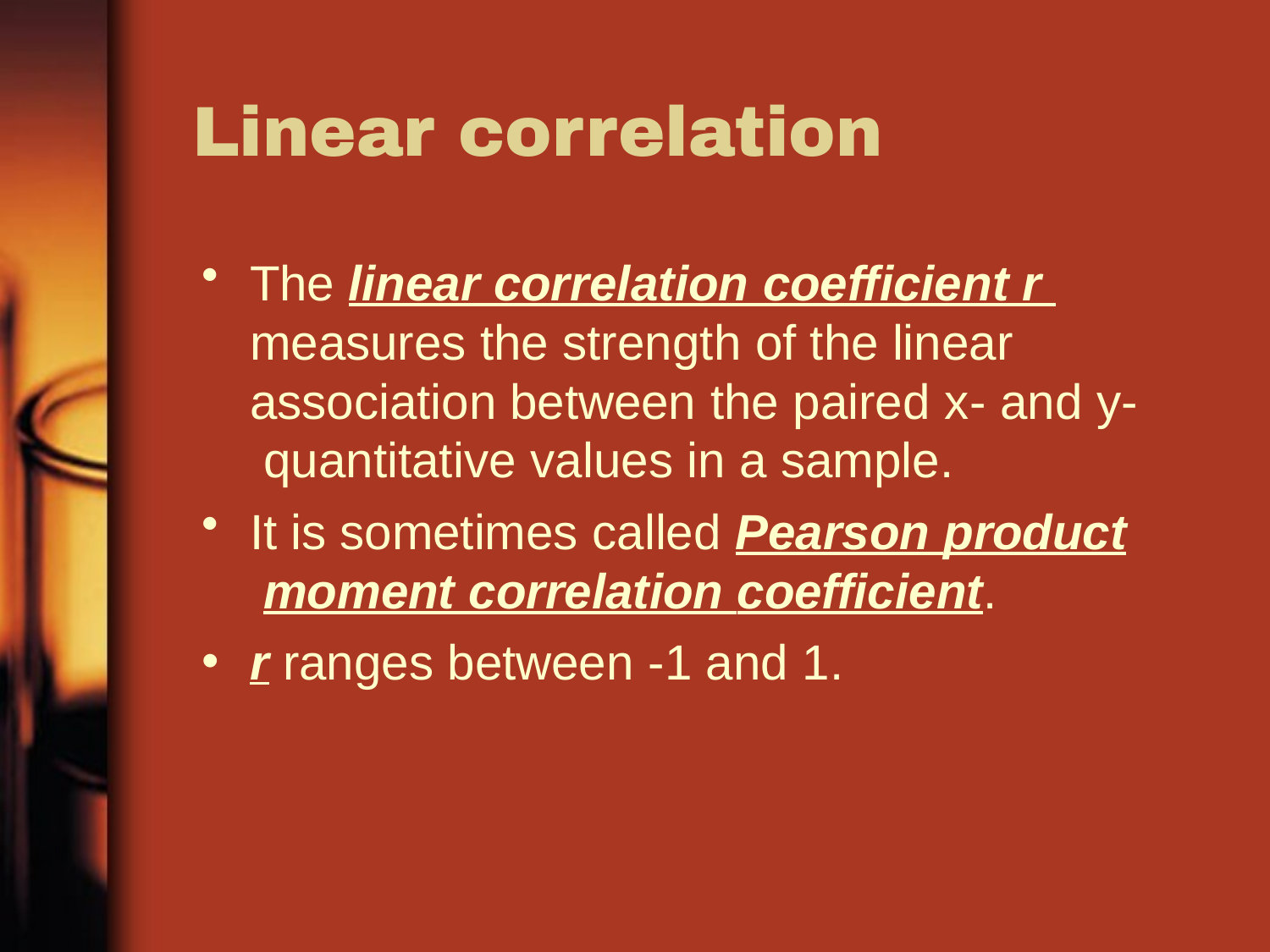

# Linear correlation
The linear correlation coefficient r  measures the strength of the linear  association between the paired x- and y-  quantitative values in a sample.
It is sometimes called Pearson product  moment correlation coefficient.
r ranges between -1 and 1.